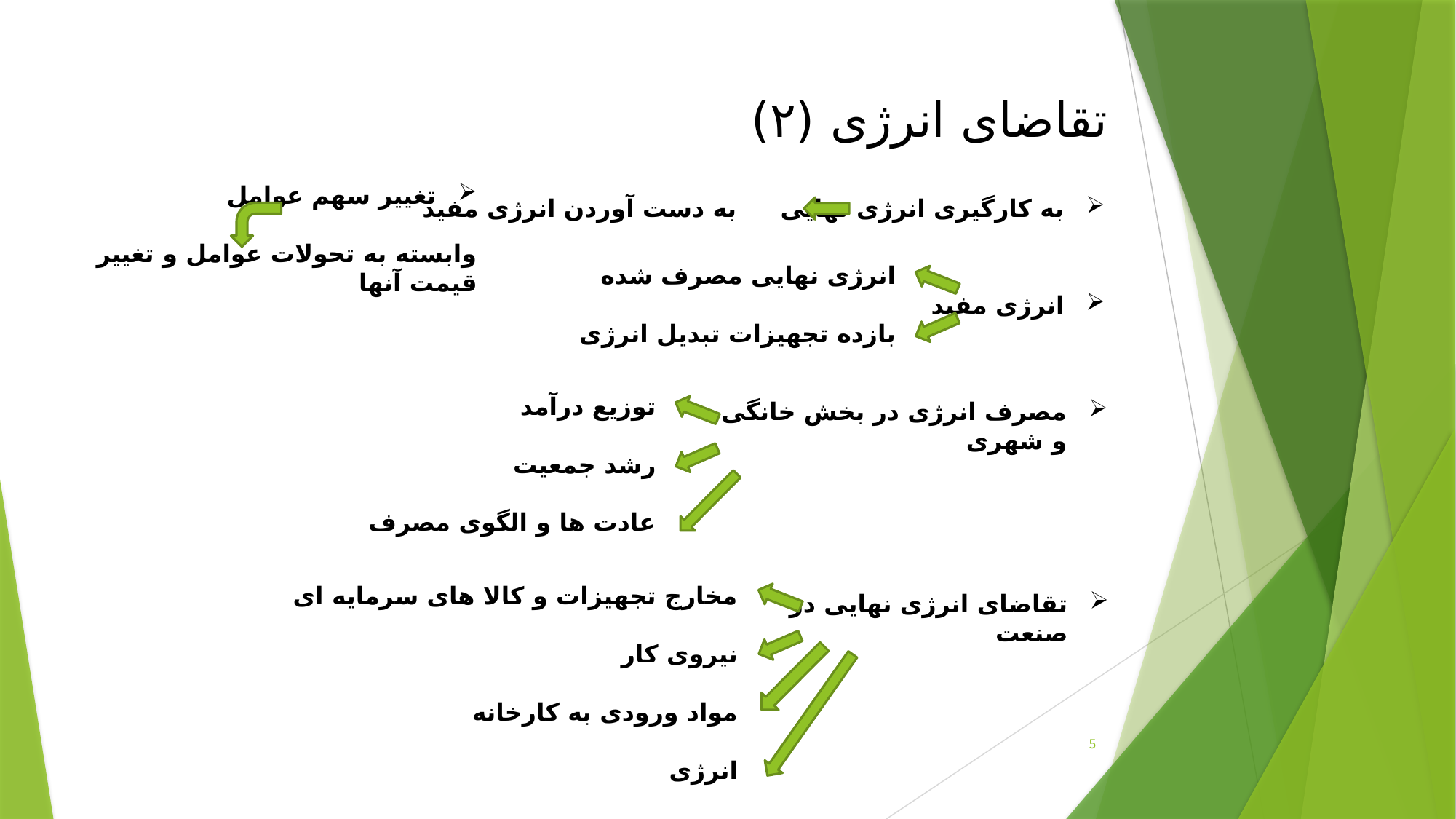

تقاضای انرژی (۲)
به کارگیری انرژی نهایی 		به دست آوردن انرژی مفید
تغییر سهم عوامل

	وابسته به تحولات عوامل و تغییر قیمت آنها

انرژی نهایی مصرف شده

بازده تجهیزات تبدیل انرژی
انرژی مفید

مصرف انرژی در بخش خانگی و شهری
توزیع درآمد

رشد جمعیت

عادت ها و الگوی مصرف

تقاضای انرژی نهایی در صنعت
مخارج تجهیزات و کالا های سرمایه ای

نیروی کار

مواد ورودی به کارخانه

انرژی

5